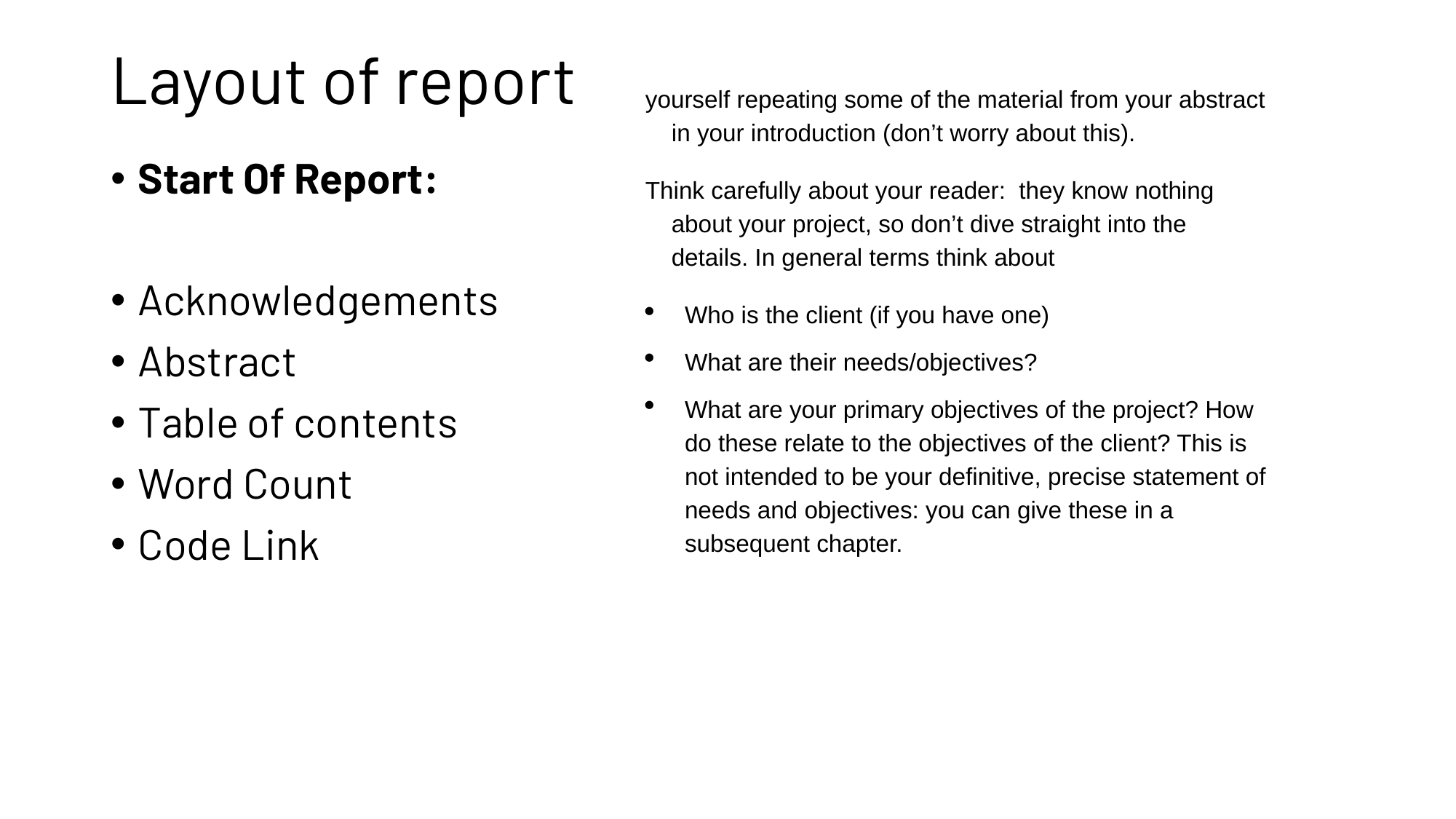

# Layout of report
yourself repeating some of the material from your abstract in your introduction (don’t worry about this).
Think carefully about your reader:  they know nothing about your project, so don’t dive straight into the details. In general terms think about
Who is the client (if you have one)
What are their needs/objectives?
What are your primary objectives of the project? How do these relate to the objectives of the client? This is not intended to be your definitive, precise statement of needs and objectives: you can give these in a subsequent chapter.
Start Of Report:

Acknowledgements
Abstract
Table of contents
Word Count
Code Link